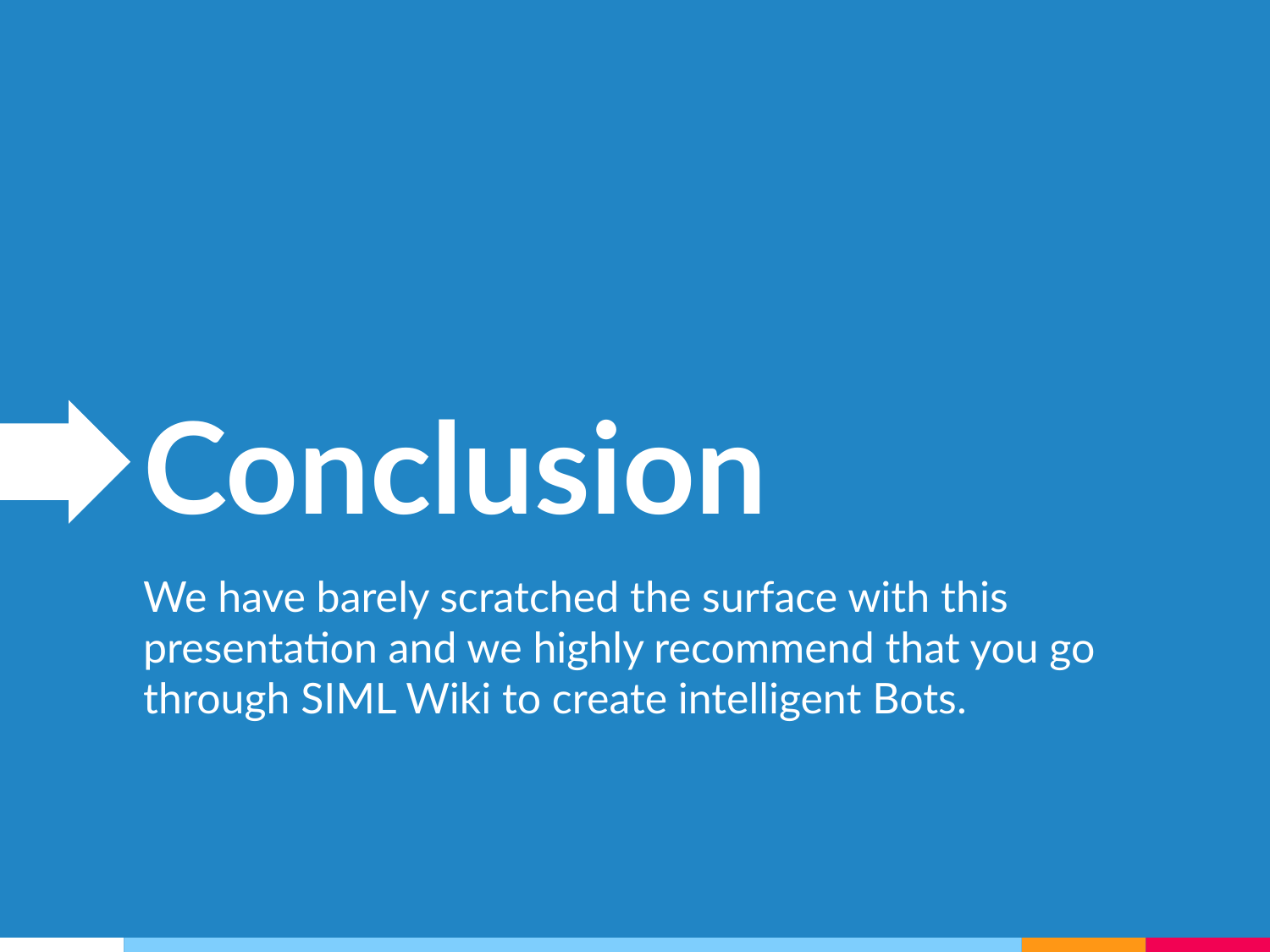

Conclusion
We have barely scratched the surface with this presentation and we highly recommend that you go through SIML Wiki to create intelligent Bots.